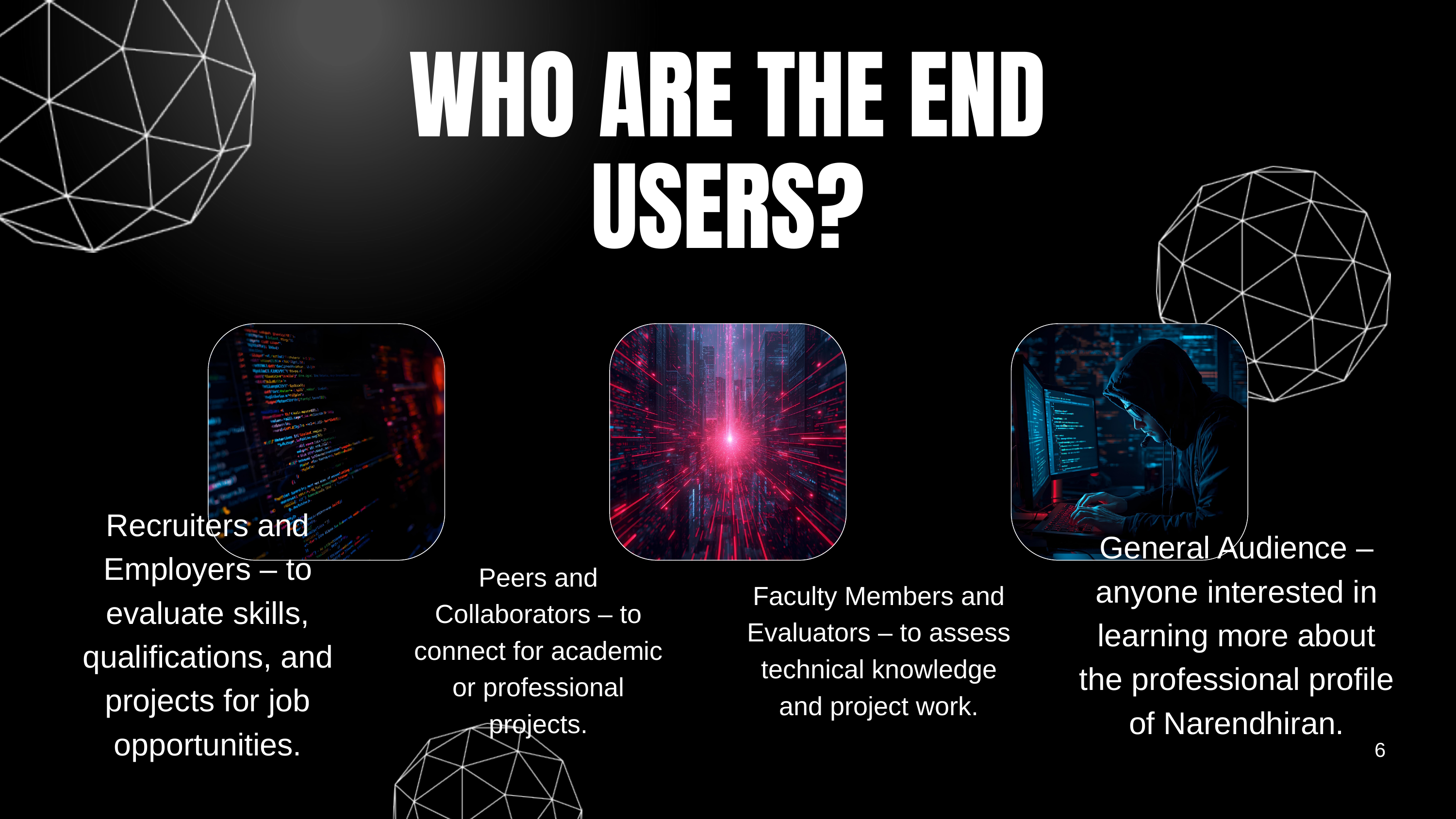

WHO ARE THE END USERS?

Recruiters and
Employers – to
evaluate skills,
qualifications, and
projects for job
opportunities.
General Audience –
anyone interested in
learning more about
the professional profile
of Narendhiran.
Peers and
Collaborators – to
connect for academic
or professional
projects.
Faculty Members and
Evaluators – to assess
technical knowledge
and project work.

6